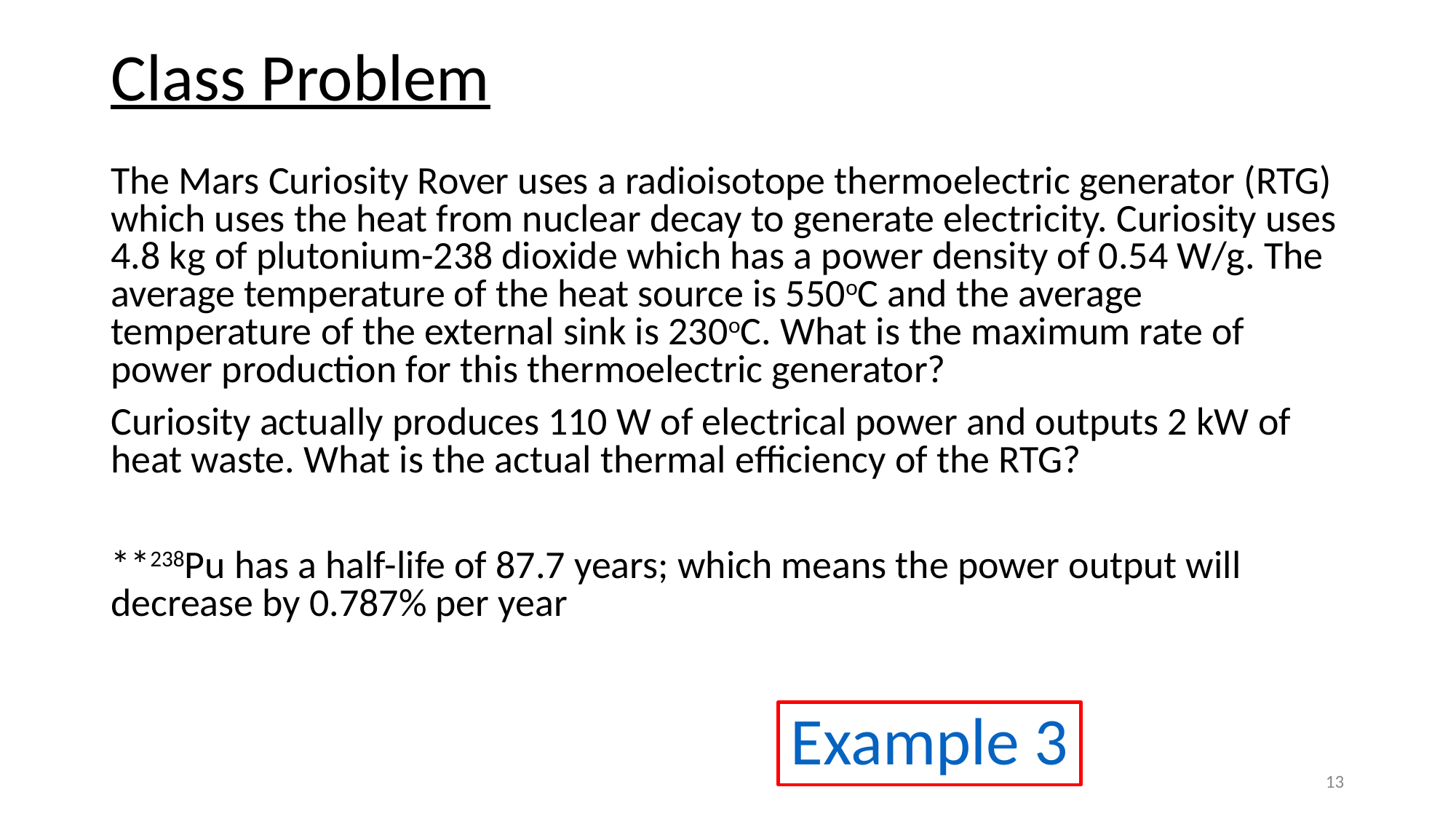

# Class Problem
The Mars Curiosity Rover uses a radioisotope thermoelectric generator (RTG) which uses the heat from nuclear decay to generate electricity. Curiosity uses 4.8 kg of plutonium-238 dioxide which has a power density of 0.54 W/g. The average temperature of the heat source is 550oC and the average temperature of the external sink is 230oC. What is the maximum rate of power production for this thermoelectric generator?
Curiosity actually produces 110 W of electrical power and outputs 2 kW of heat waste. What is the actual thermal efficiency of the RTG?

**238Pu has a half-life of 87.7 years; which means the power output will decrease by 0.787% per year
Example 3
13